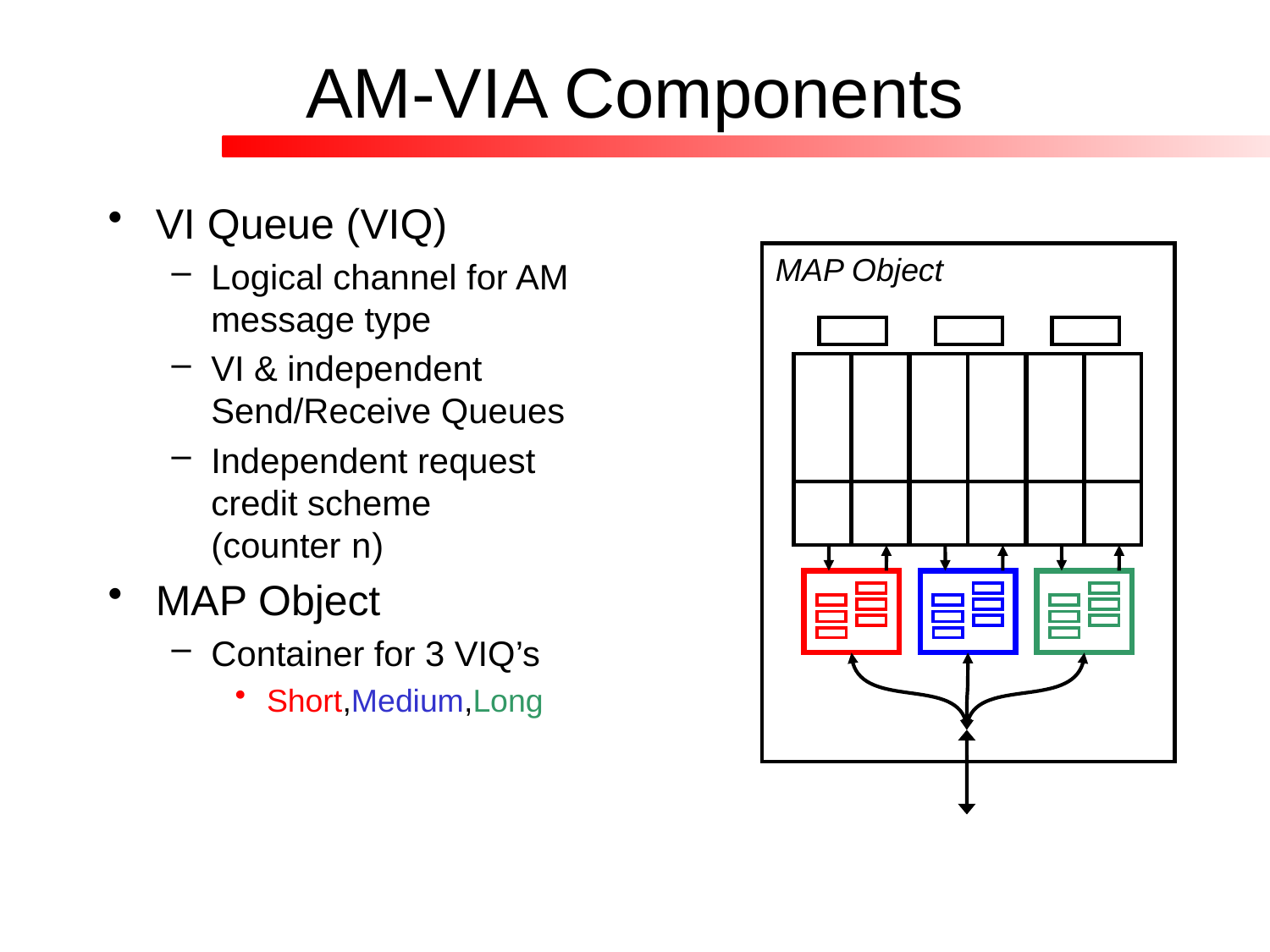

# AM-VIA Components
VI Queue (VIQ)
Logical channel for AM message type
VI & independent Send/Receive Queues
Independent request credit scheme
(counter n)
MAP Object
Container for 3 VIQ’s
Short,Medium,Long

MAP Object